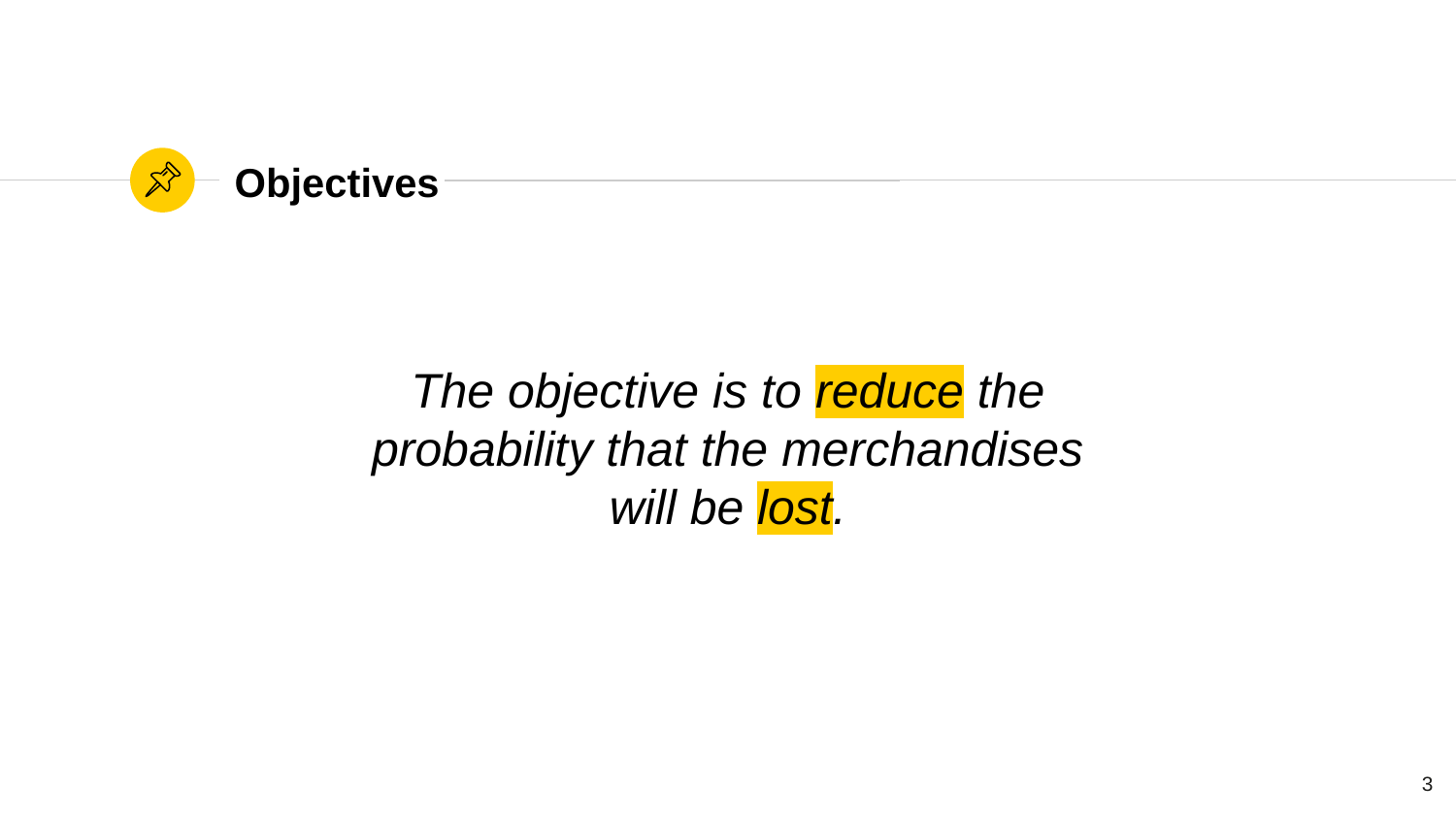

# Objectives

The objective is to reduce the probability that the merchandises will be lost.

3